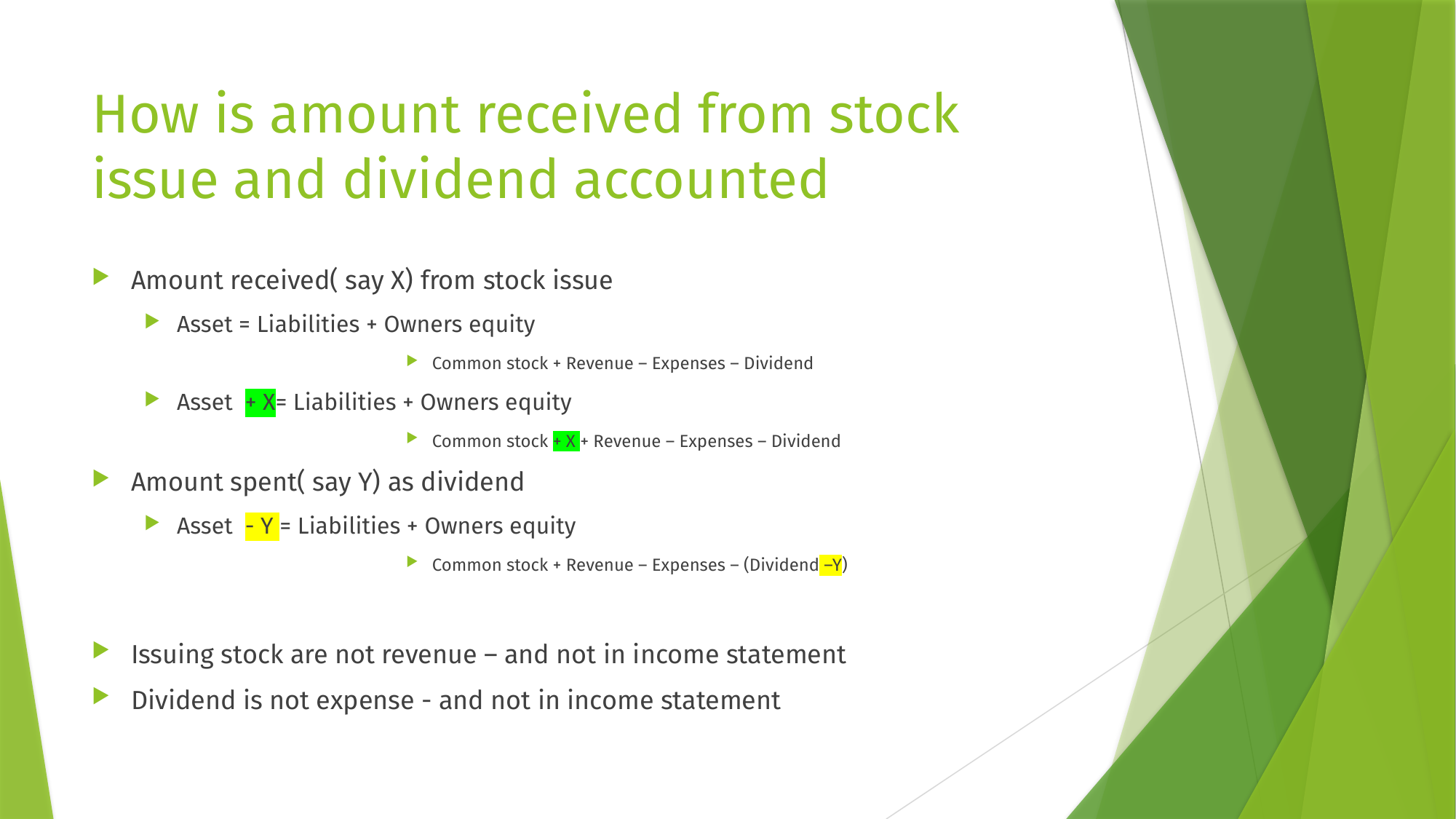

# How is amount received from stock issue and dividend accounted
Amount received( say X) from stock issue
Asset = Liabilities + Owners equity
Common stock + Revenue – Expenses – Dividend
Asset  + X= Liabilities + Owners equity
Common stock + X + Revenue – Expenses – Dividend
Amount spent( say Y) as dividend
Asset  - Y = Liabilities + Owners equity
Common stock + Revenue – Expenses – (Dividend –Y)

Issuing stock are not revenue – and not in income statement
Dividend is not expense - and not in income statement